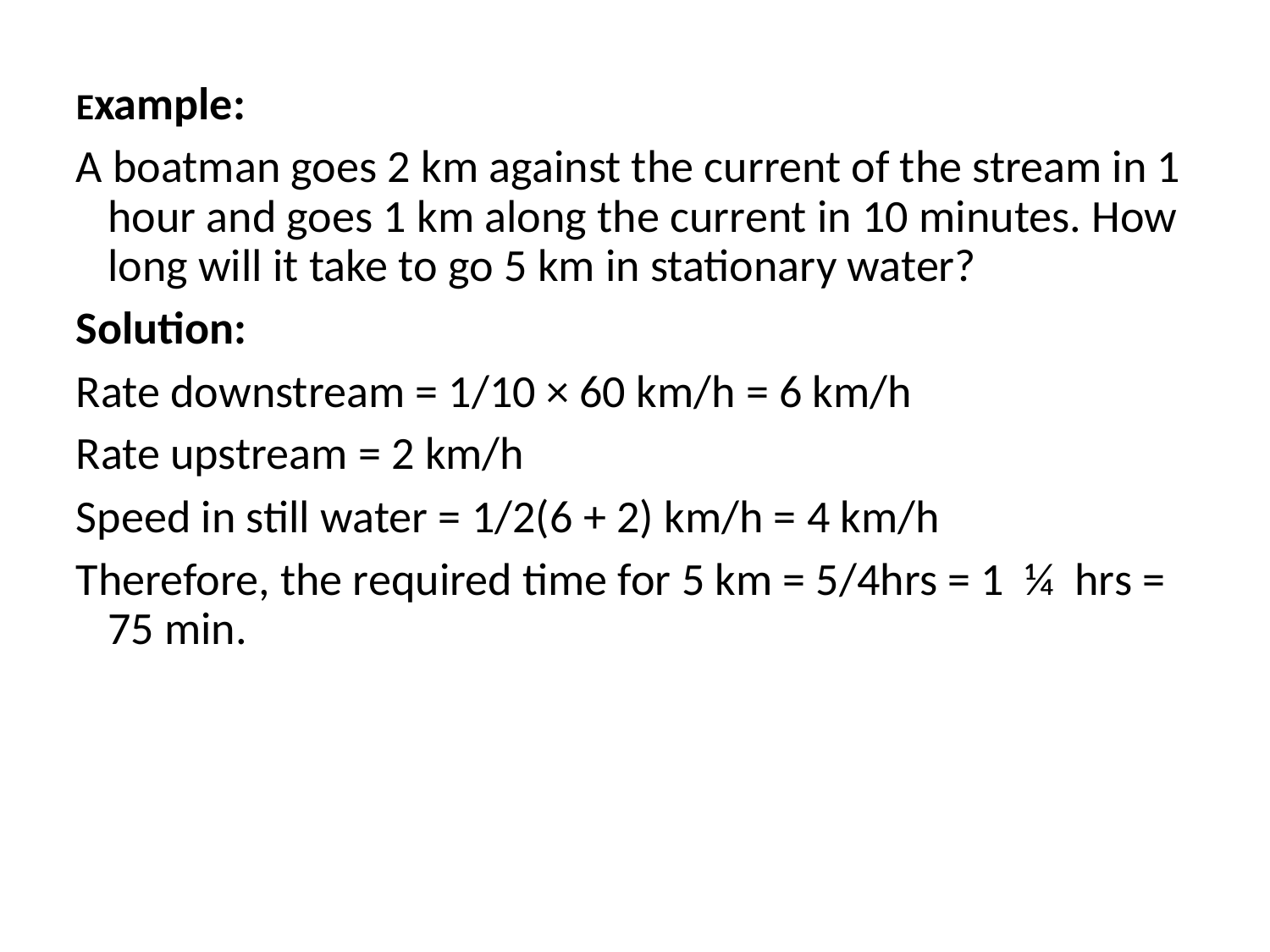

# Example:
A boatman goes 2 km against the current of the stream in 1 hour and goes 1 km along the current in 10 minutes. How long will it take to go 5 km in stationary water?
Solution:
Rate downstream = 1/10 × 60 km/h = 6 km/h
Rate upstream = 2 km/h
Speed in still water = 1/2(6 + 2) km/h = 4 km/h
Therefore, the required time for 5 km = 5/4hrs = 1  ¼  hrs = 75 min.